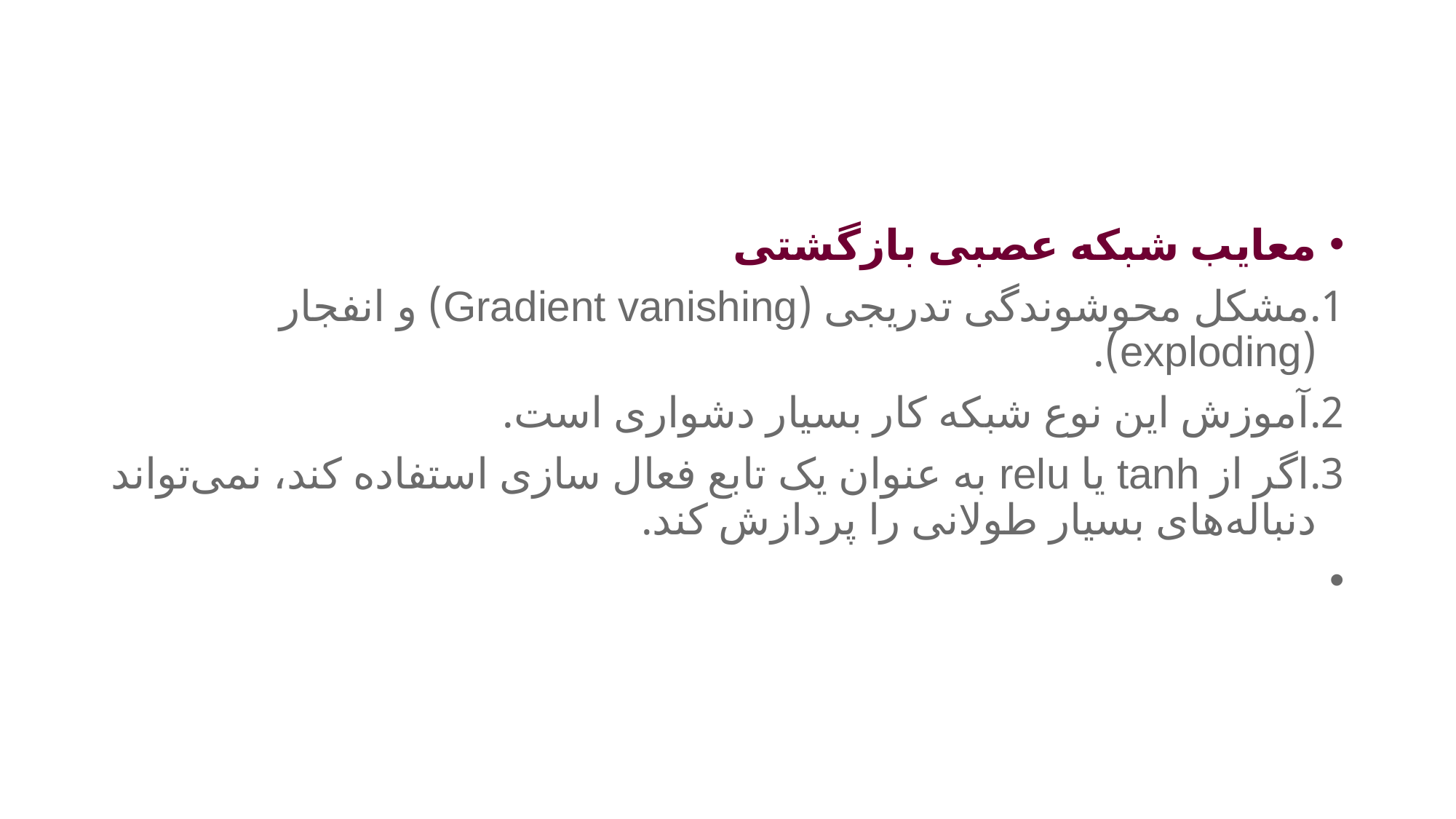

#
معایب شبکه عصبی بازگشتی
مشکل محوشوندگی تدریجی (Gradient vanishing) و انفجار (exploding).
آموزش این نوع شبکه کار بسیار دشواری است.
اگر از tanh یا relu به عنوان یک تابع فعال سازی استفاده کند، نمی‌تواند دنباله‌های بسیار طولانی را پردازش کند.